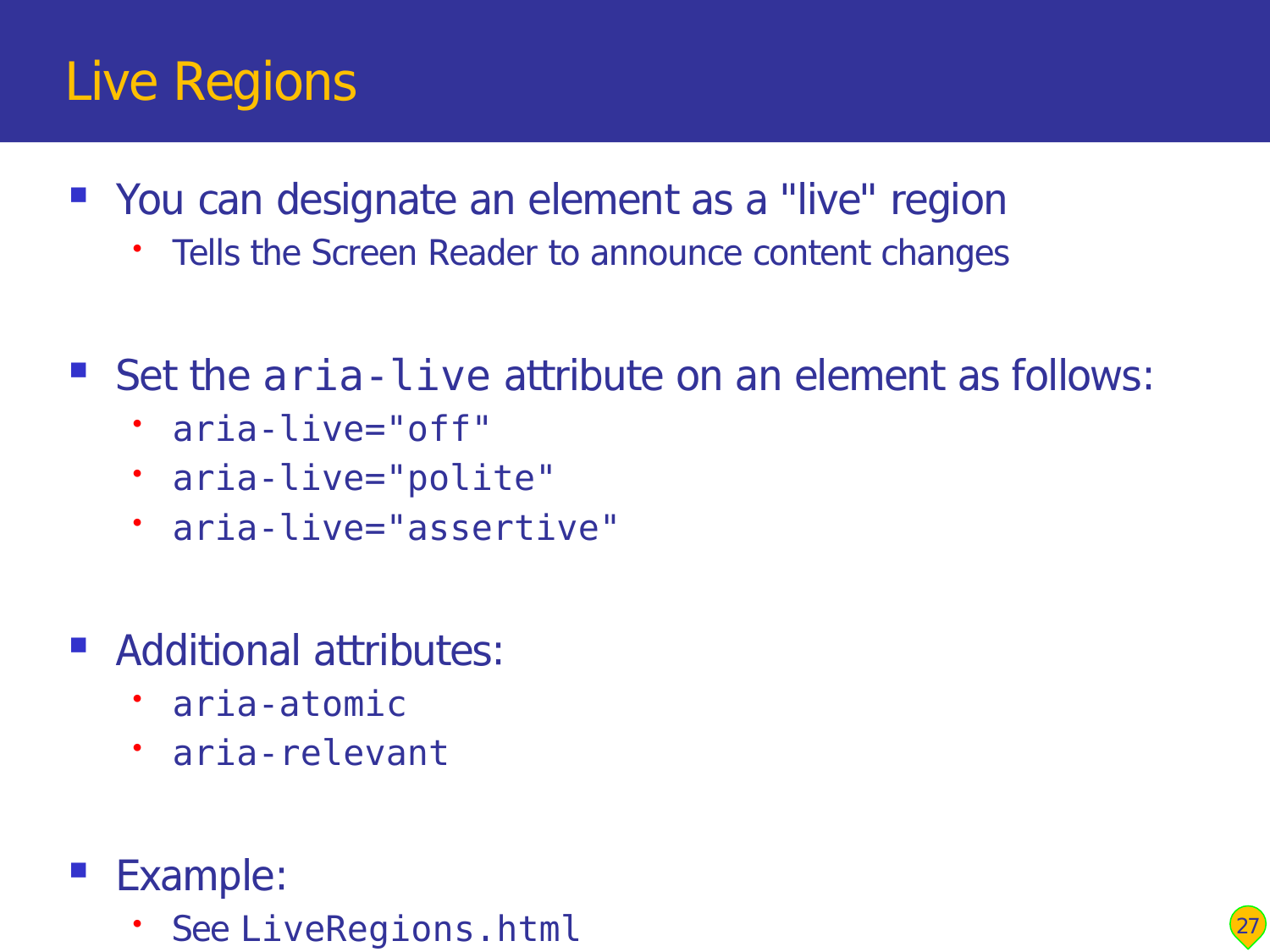

# Live Regions
You can designate an element as a "live" region
Tells the Screen Reader to announce content changes

Set the aria-live attribute on an element as follows:
aria-live="off"
aria-live="polite"
aria-live="assertive"

Additional attributes:
aria-atomic
aria-relevant

Example:
See LiveRegions.html

27